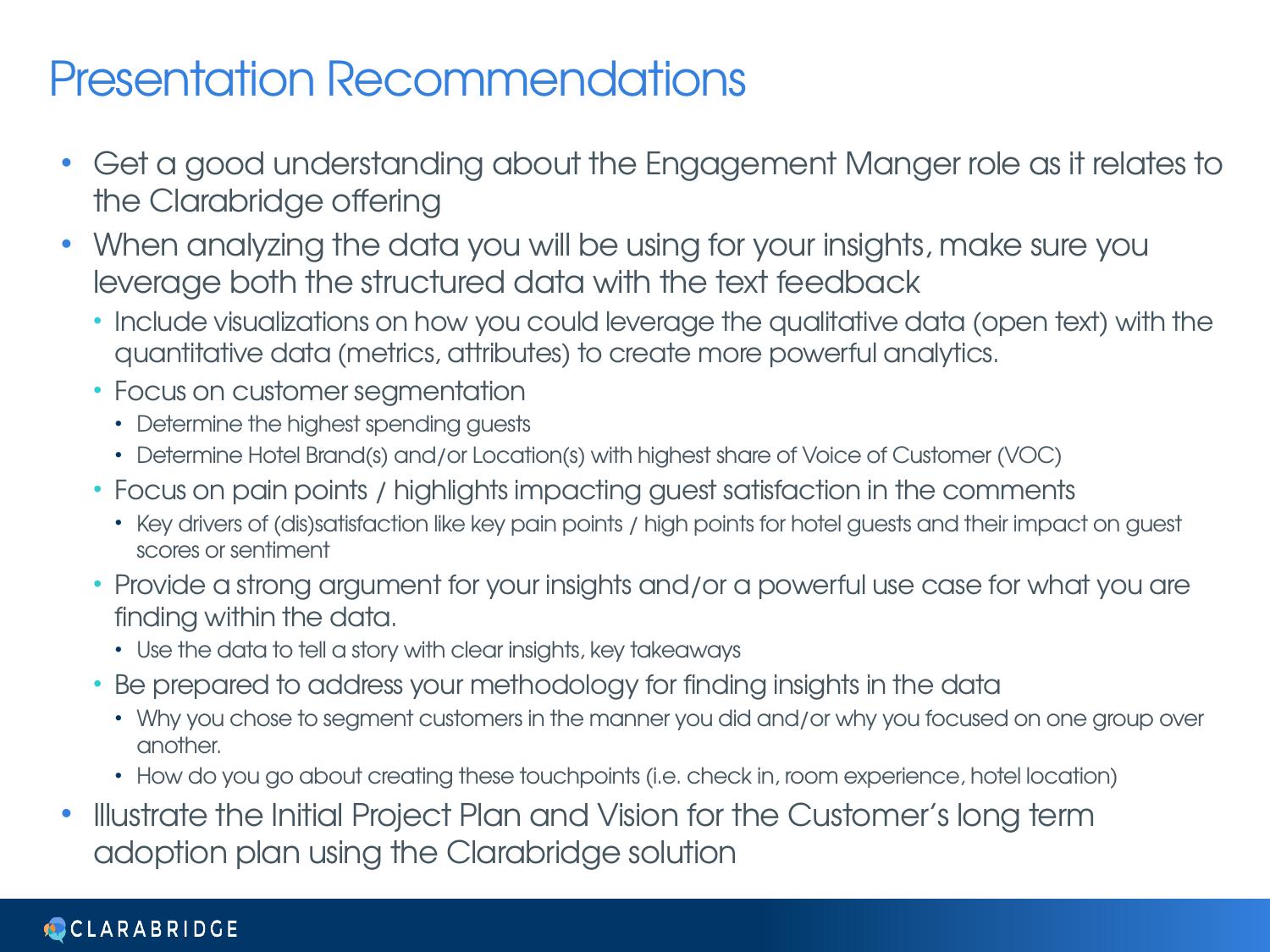

# Presentation Recommendations
Get a good understanding about the Engagement Manger role as it relates to the Clarabridge offering
When analyzing the data you will be using for your insights, make sure you leverage both the structured data with the text feedback
Include visualizations on how you could leverage the qualitative data (open text) with the quantitative data (metrics, attributes) to create more powerful analytics.
Focus on customer segmentation
Determine the highest spending guests
Determine Hotel Brand(s) and/or Location(s) with highest share of Voice of Customer (VOC)
Focus on pain points / highlights impacting guest satisfaction in the comments
Key drivers of (dis)satisfaction like key pain points / high points for hotel guests and their impact on guest scores or sentiment
Provide a strong argument for your insights and/or a powerful use case for what you are finding within the data.
Use the data to tell a story with clear insights, key takeaways
Be prepared to address your methodology for finding insights in the data
Why you chose to segment customers in the manner you did and/or why you focused on one group over another.
How do you go about creating these touchpoints (i.e. check in, room experience, hotel location)
Illustrate the Initial Project Plan and Vision for the Customer’s long term adoption plan using the Clarabridge solution